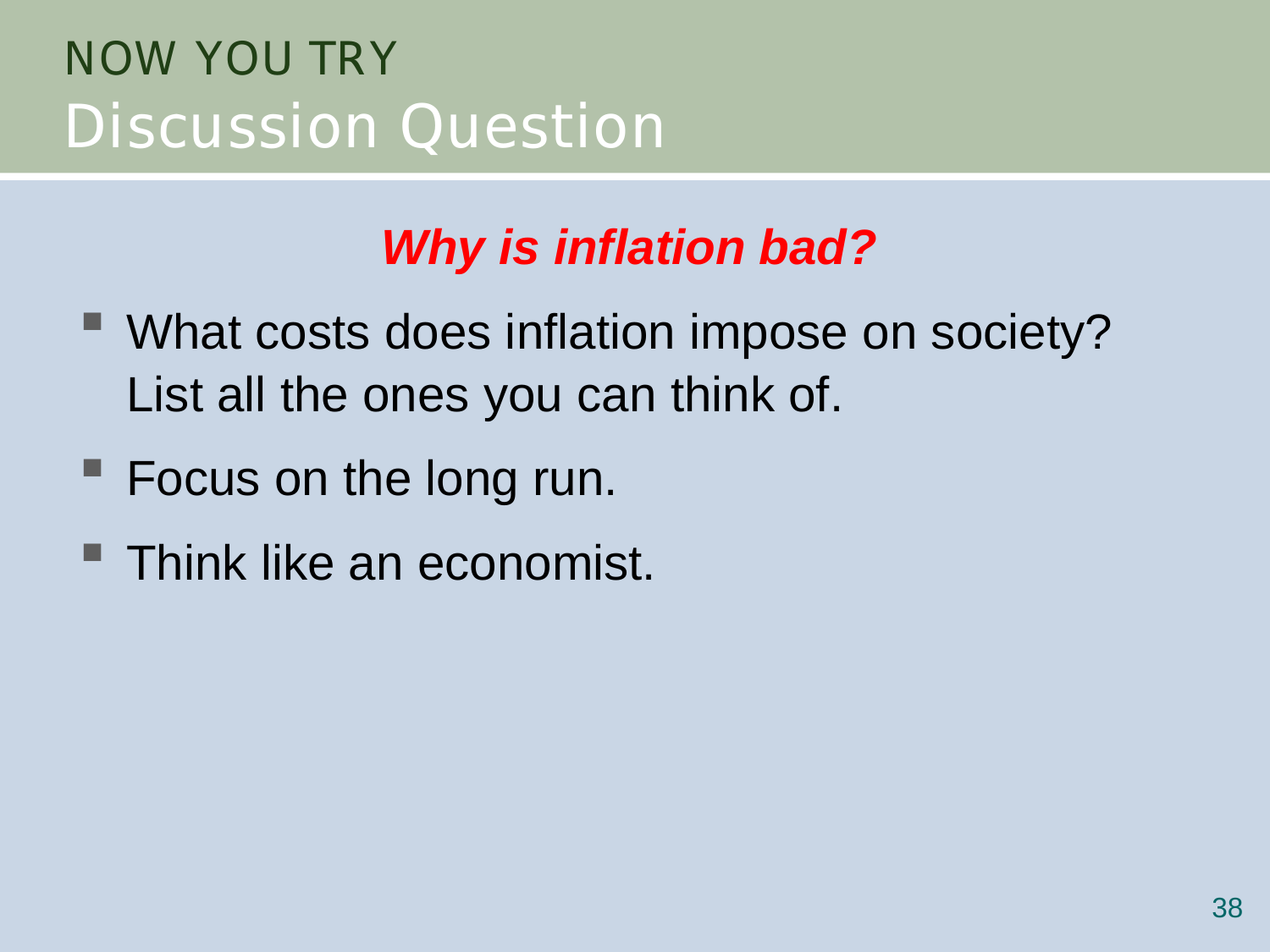

# NOW YOU TRY Discussion Question

Why is inflation bad?
What costs does inflation impose on society? List all the ones you can think of.
Focus on the long run.
Think like an economist.
38